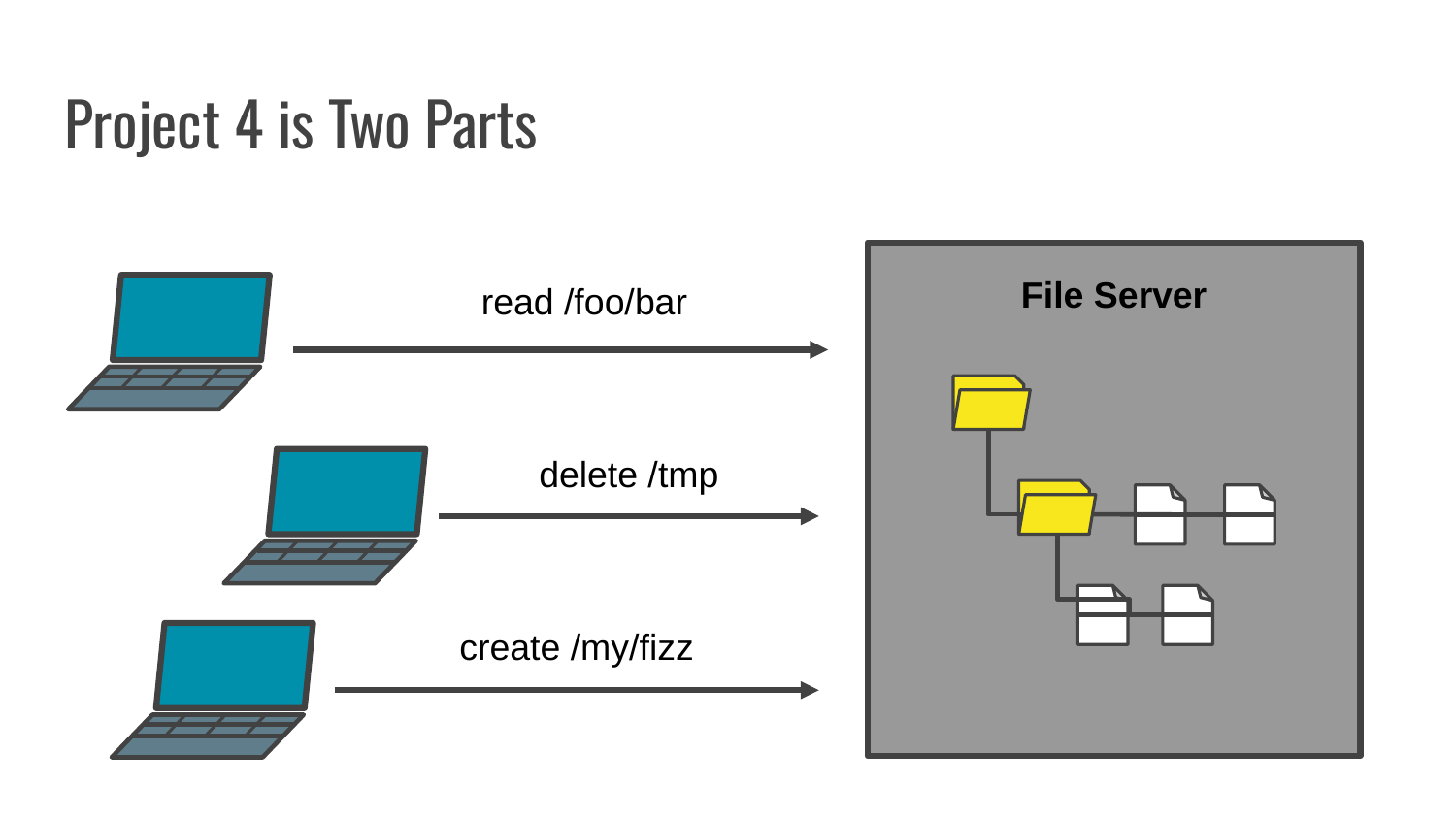

# Project 4 is Two Parts
File Server
read /foo/bar

delete /tmp

create /my/fizz